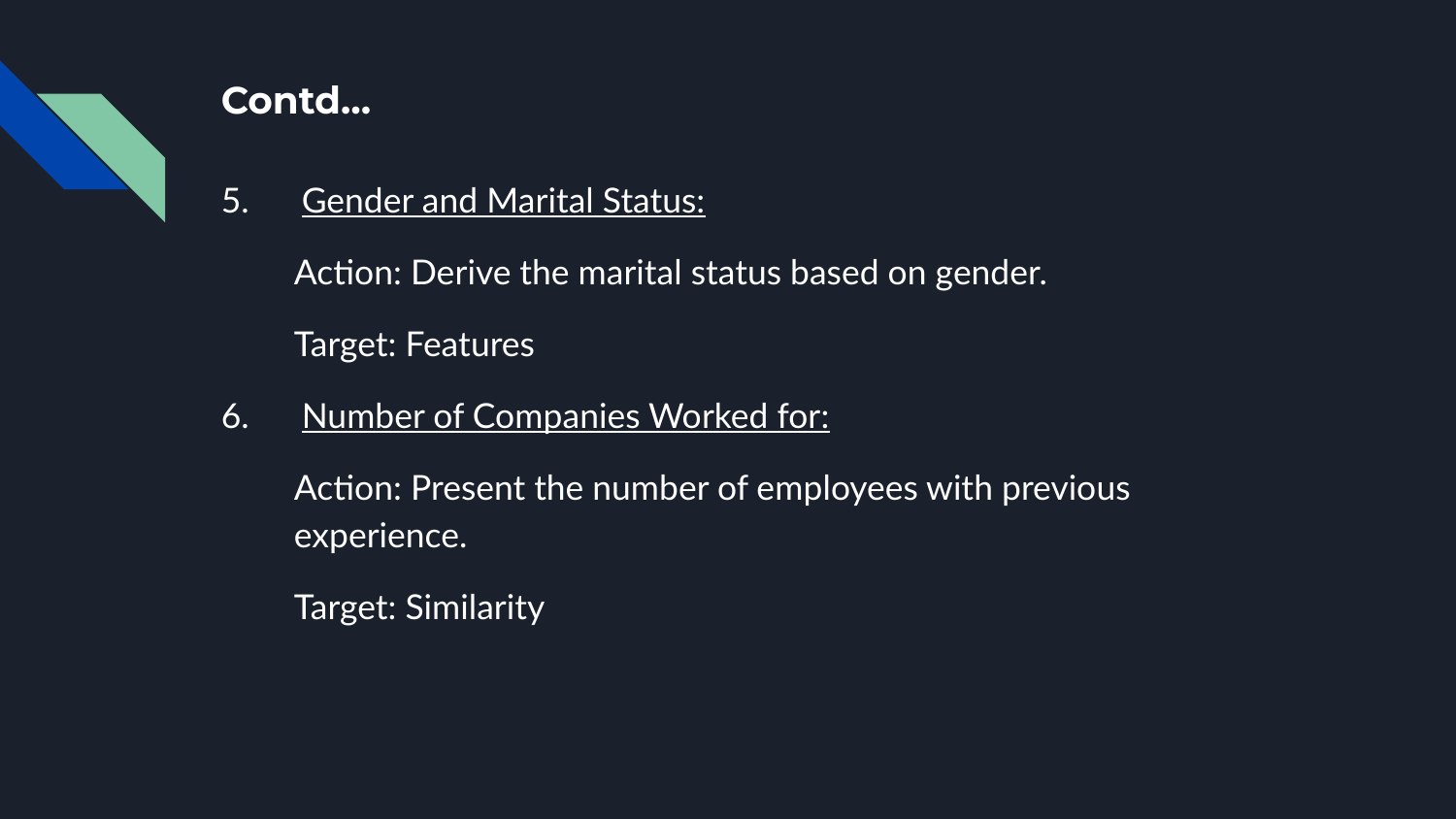

# Contd…
5.      Gender and Marital Status:
Action: Derive the marital status based on gender.
Target: Features
6.      Number of Companies Worked for:
Action: Present the number of employees with previous experience.
Target: Similarity